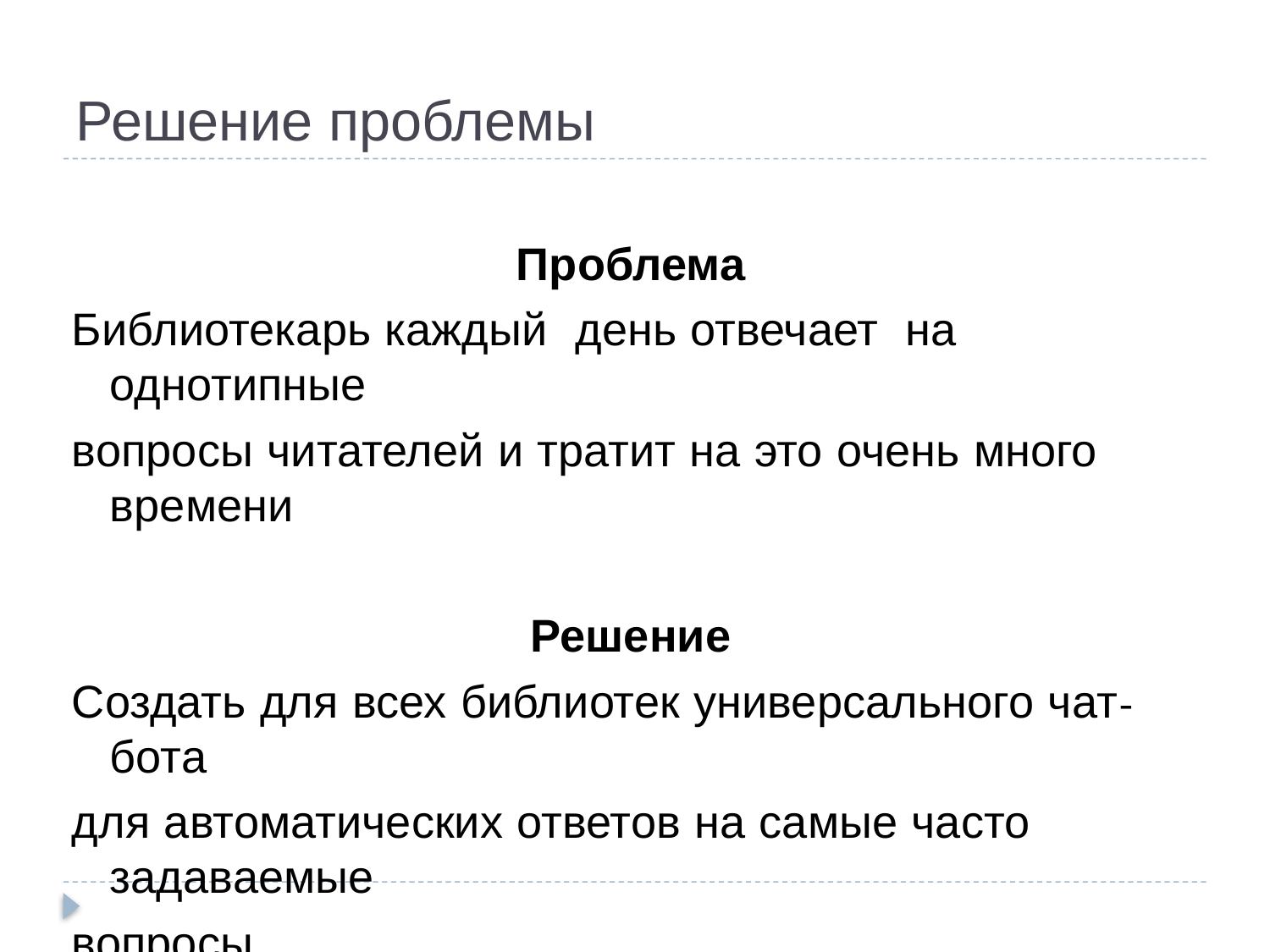

# Решение проблемы
Проблема
Библиотекарь каждый  день отвечает  на однотипные
вопросы читателей и тратит на это очень много времени

Решение
Создать для всех библиотек универсального чат-бота
для автоматических ответов на самые часто задаваемые
вопросы